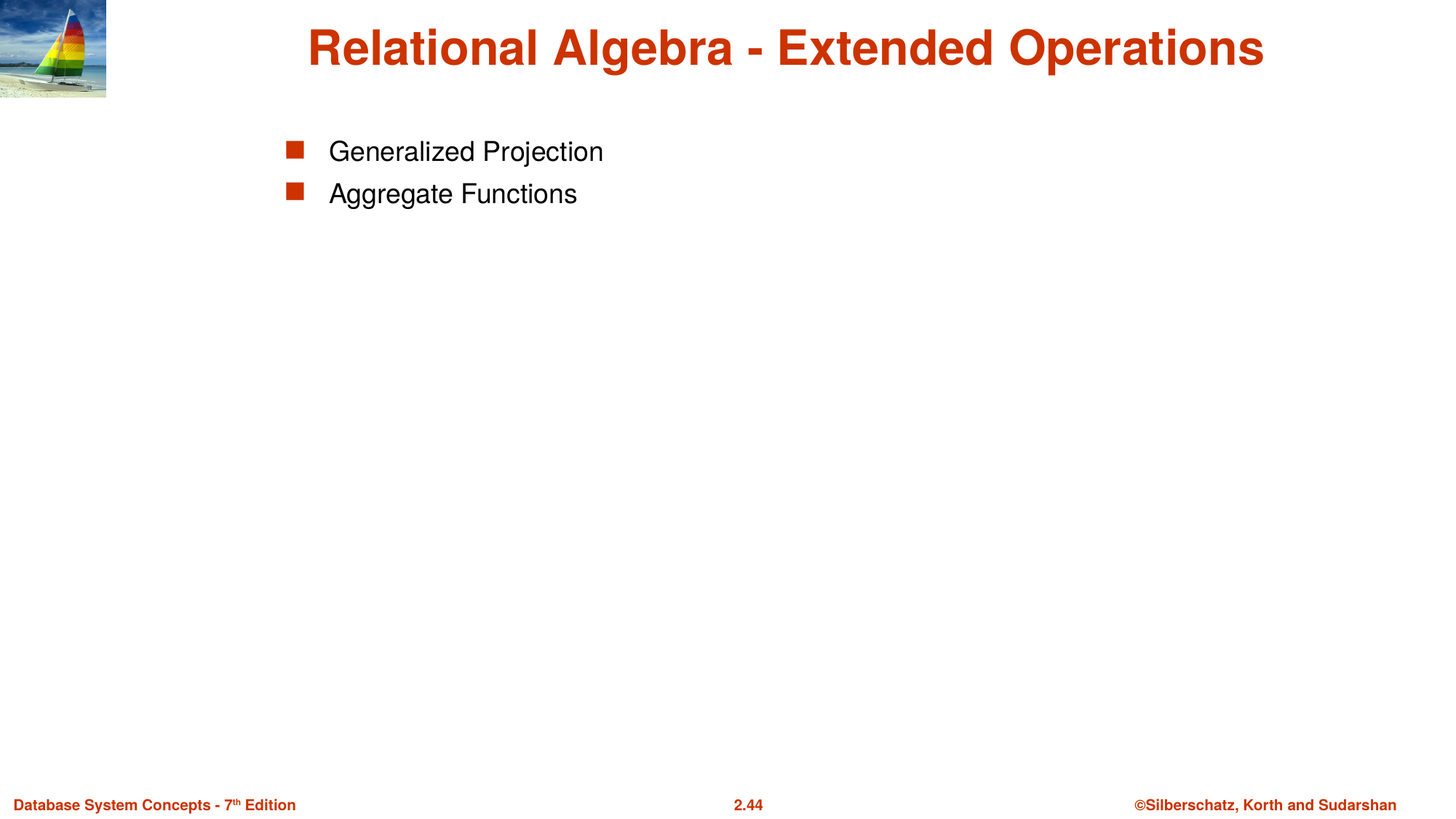

# Relational Algebra - Extended Operations
Generalized Projection
Aggregate Functions